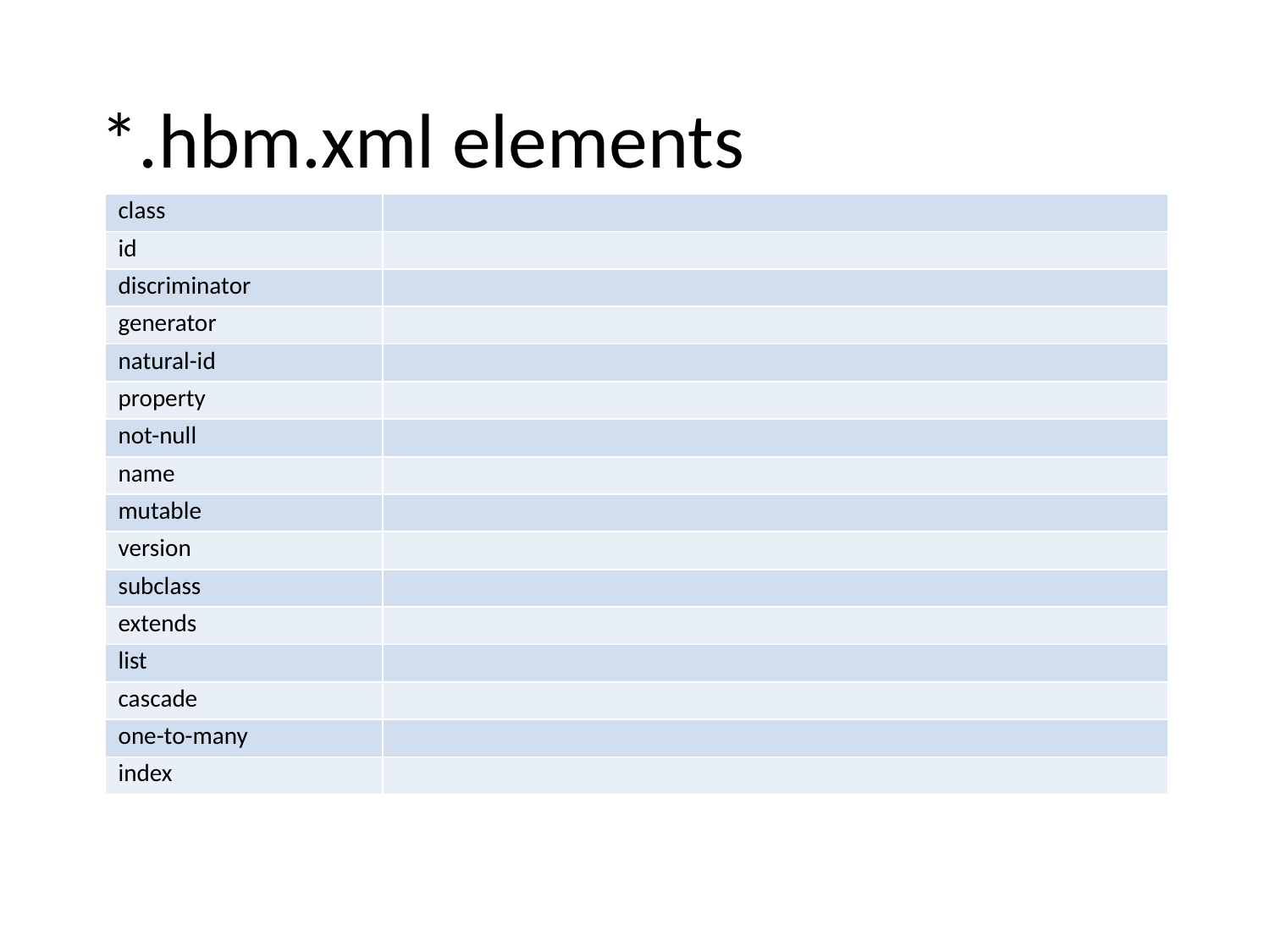

# *.hbm.xml elements
| class |  |
| --- | --- |
| id |  |
| discriminator |  |
| generator |  |
| natural-id |  |
| property |  |
| not-null |  |
| name |  |
| mutable |  |
| version |  |
| subclass |  |
| extends |  |
| list |  |
| cascade |  |
| one-to-many |  |
| index |  |